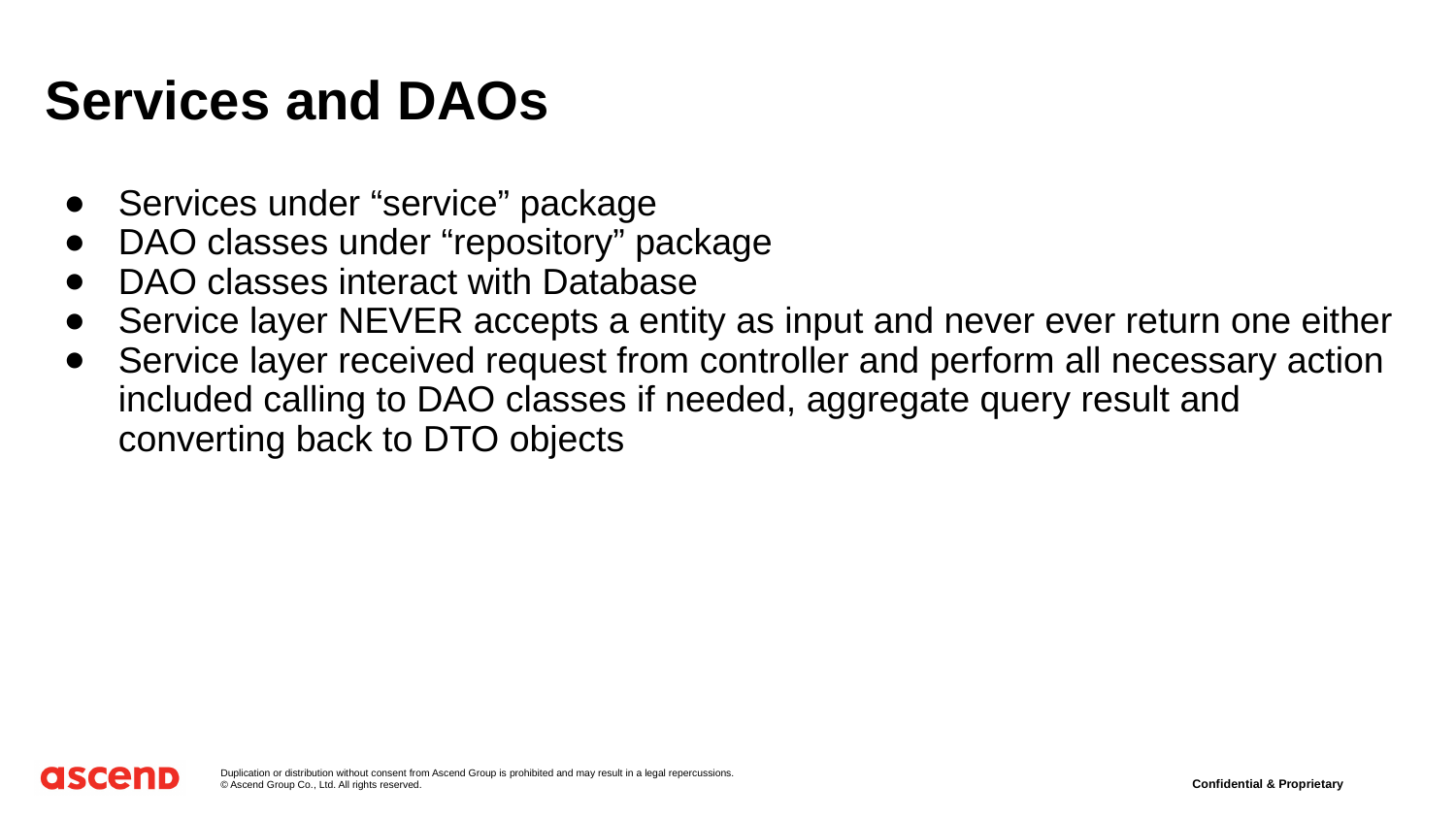

# Services and DAOs
Services under “service” package
DAO classes under “repository” package
DAO classes interact with Database
Service layer NEVER accepts a entity as input and never ever return one either
Service layer received request from controller and perform all necessary action included calling to DAO classes if needed, aggregate query result and converting back to DTO objects